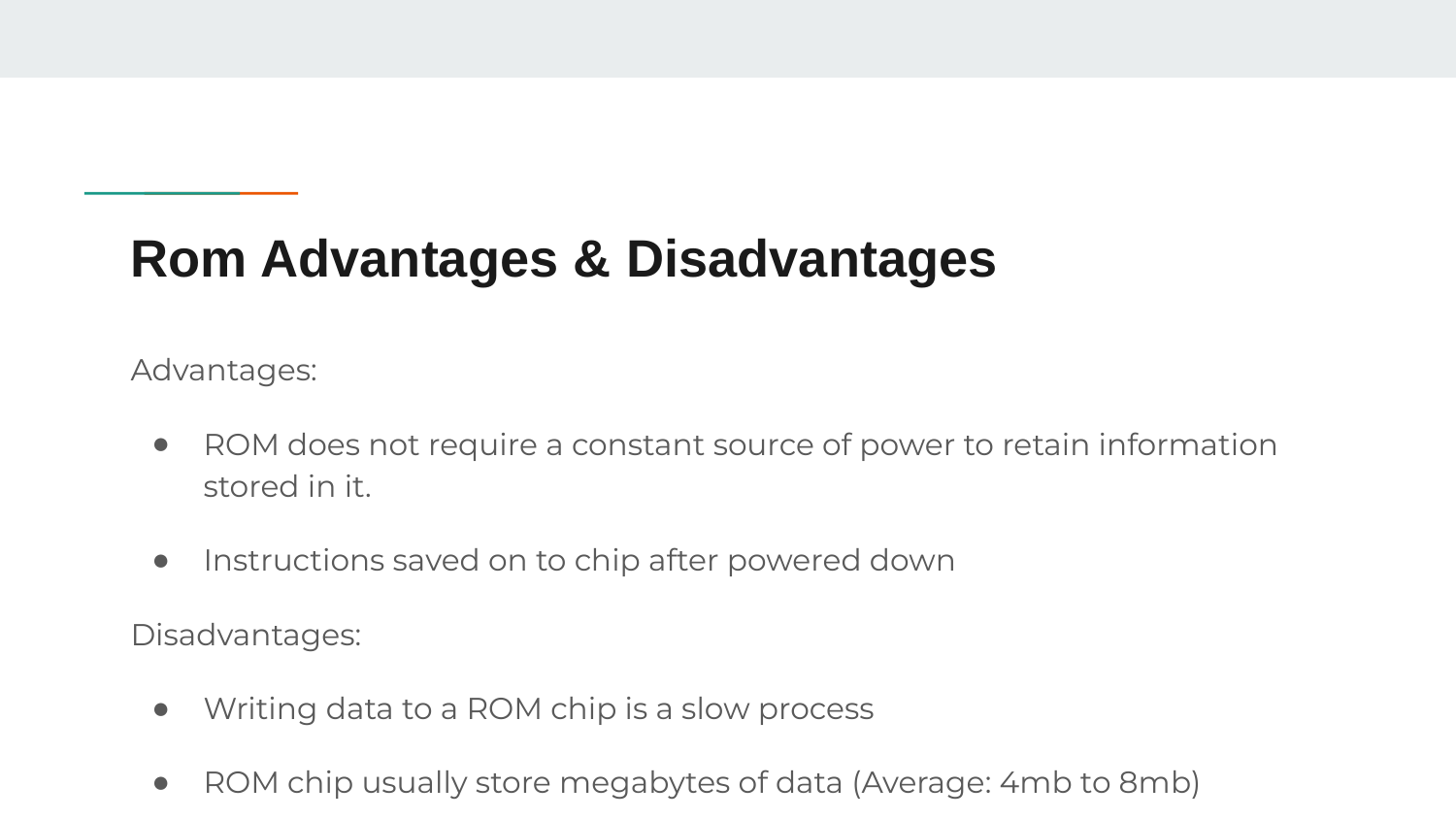

# Rom Advantages & Disadvantages
Advantages:
ROM does not require a constant source of power to retain information stored in it.
Instructions saved on to chip after powered down
Disadvantages:
Writing data to a ROM chip is a slow process
ROM chip usually store megabytes of data (Average: 4mb to 8mb)